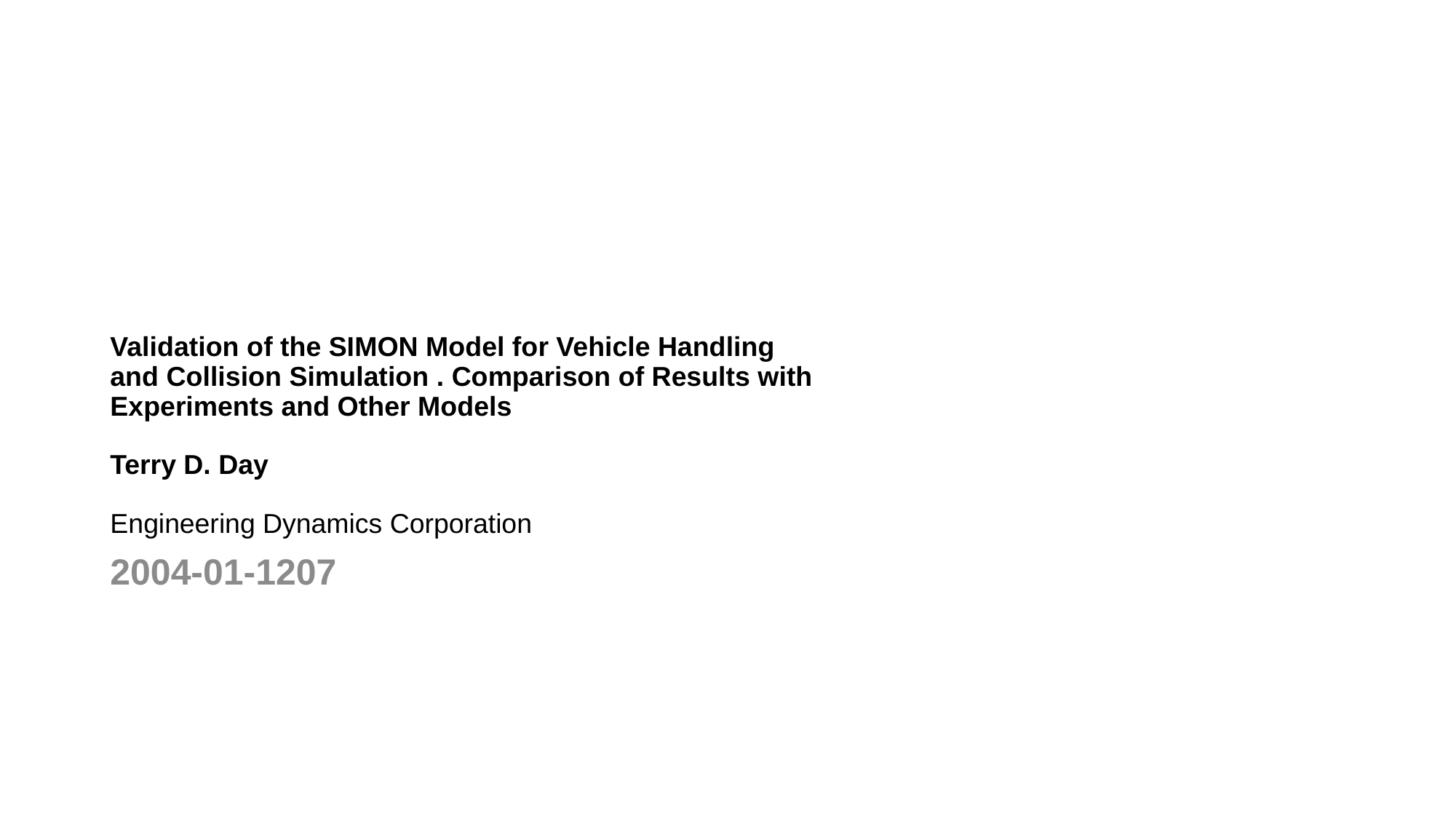

# Validation of the SIMON Model for Vehicle Handling and Collision Simulation . Comparison of Results with Experiments and Other Models Terry D. Day Engineering Dynamics Corporation
2004-01-1207